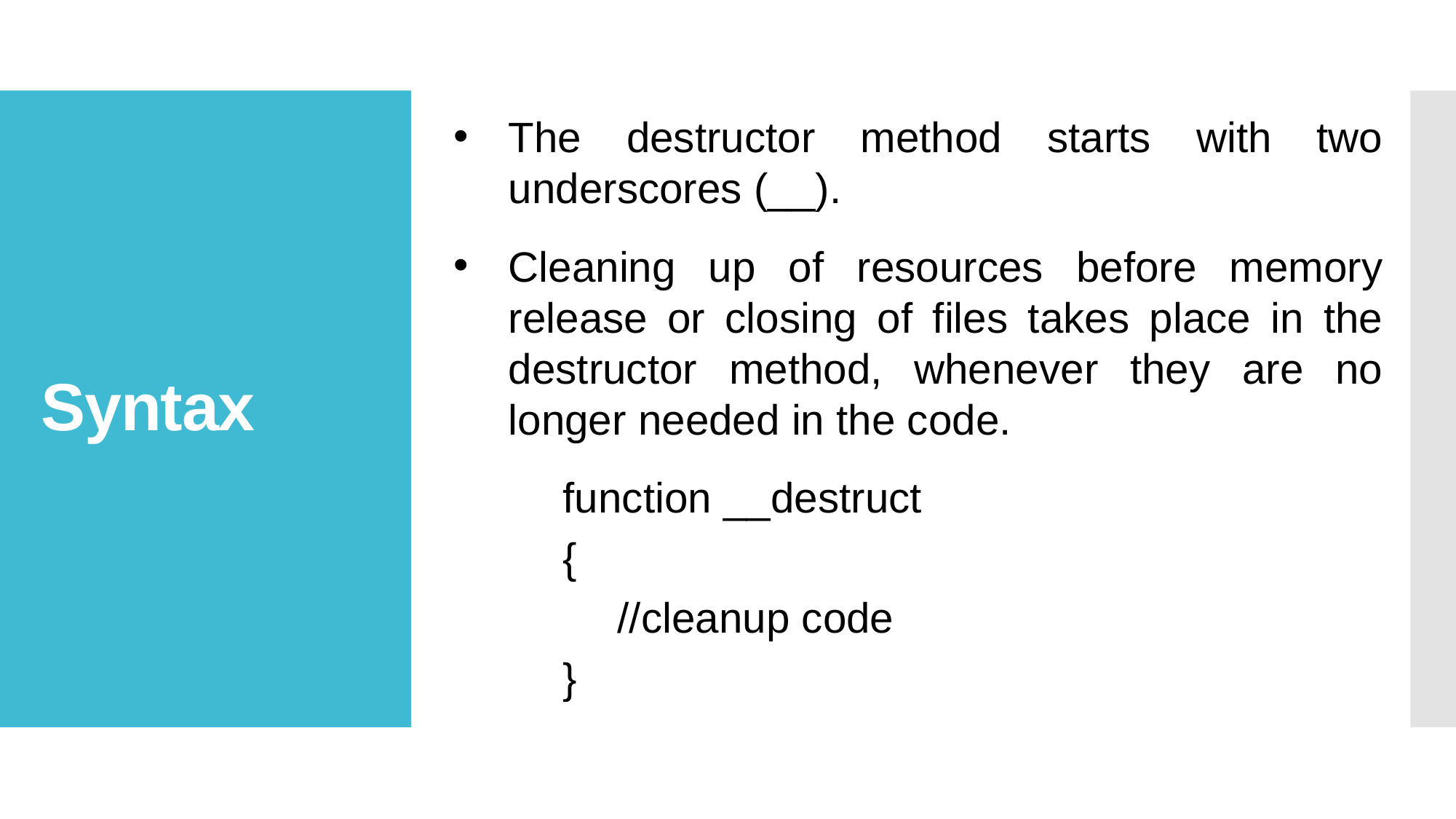

The destructor method starts with two underscores (__).
Cleaning up of resources before memory release or closing of files takes place in the destructor method, whenever they are no longer needed in the code.
function __destruct
{
//cleanup code
}
# Syntax